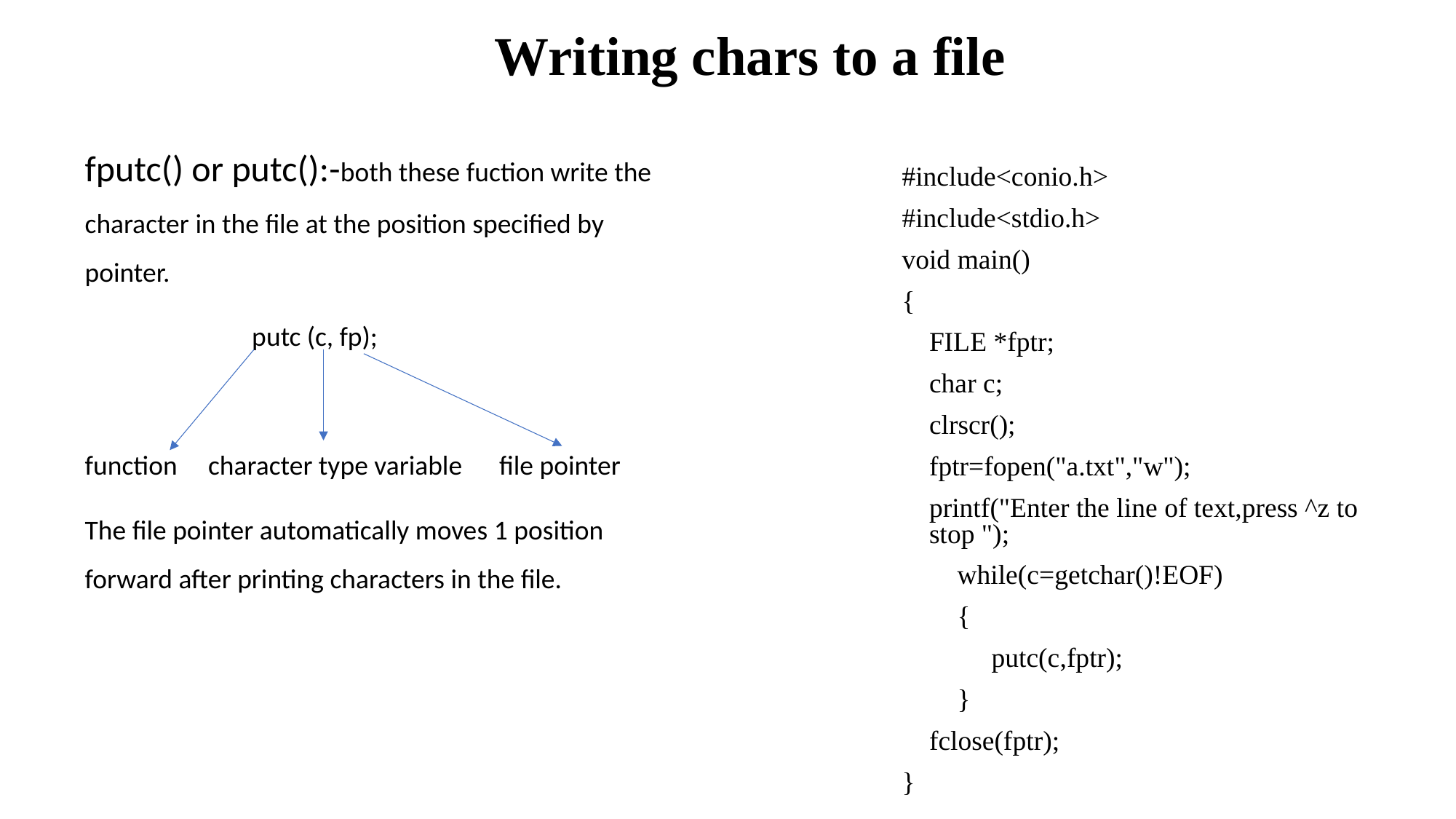

# Writing chars to a file
fputc() or putc():-both these fuction write the character in the file at the position specified by pointer.
                           putc (c, fp);

function     character type variable      file pointer
The file pointer automatically moves 1 position forward after printing characters in the file.

#include<conio.h>
#include<stdio.h>
void main()
{
	FILE *fptr;
	char c;
	clrscr();
	fptr=fopen("a.txt","w");
	printf("Enter the line of text,press ^z to stop ");
        while(c=getchar()!EOF)
        {
	         putc(c,fptr);
        }
	fclose(fptr);
}